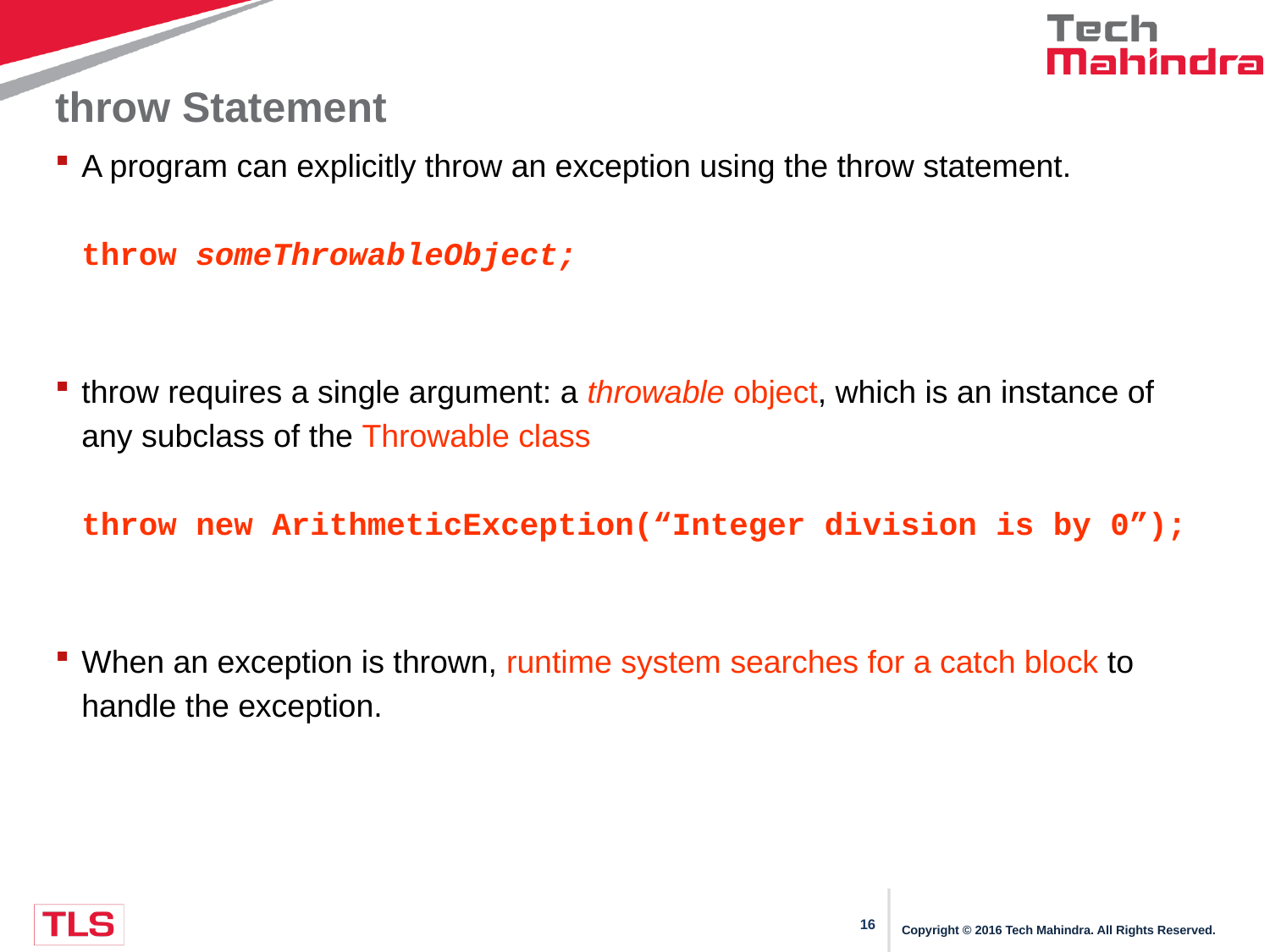

# throw Statement
A program can explicitly throw an exception using the throw statement.

	throw someThrowableObject;

throw requires a single argument: a throwable object, which is an instance of any subclass of the Throwable class

	throw new ArithmeticException(“Integer division is by 0”);

When an exception is thrown, runtime system searches for a catch block to handle the exception.

Copyright © 2016 Tech Mahindra. All Rights Reserved.